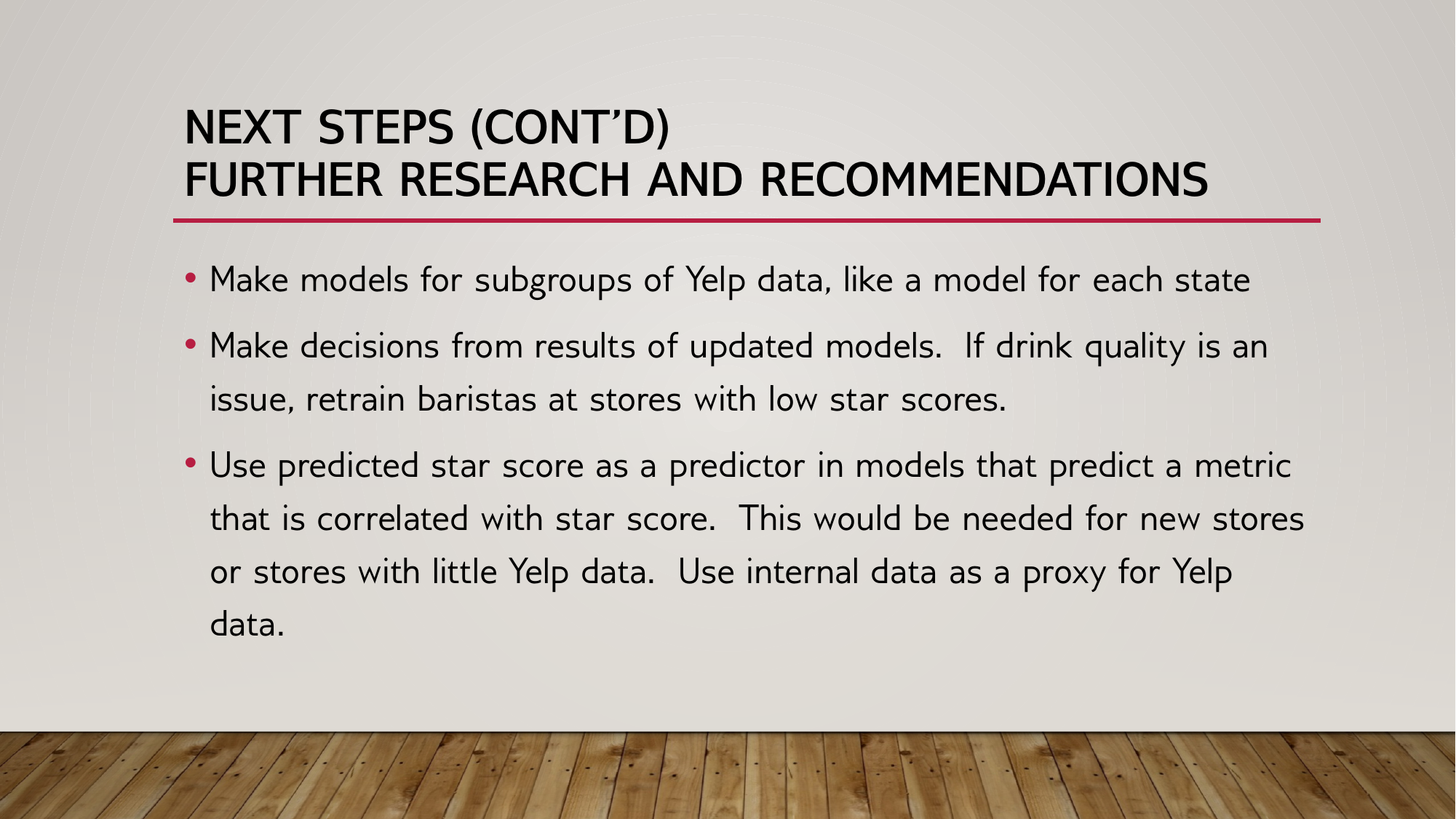

# NEXT STEPS (Cont’d) Further research and recommendations
Make models for subgroups of Yelp data, like a model for each state
Make decisions from results of updated models.  If drink quality is an issue, retrain baristas at stores with low star scores.
Use predicted star score as a predictor in models that predict a metric that is correlated with star score.  This would be needed for new stores or stores with little Yelp data.  Use internal data as a proxy for Yelp data.